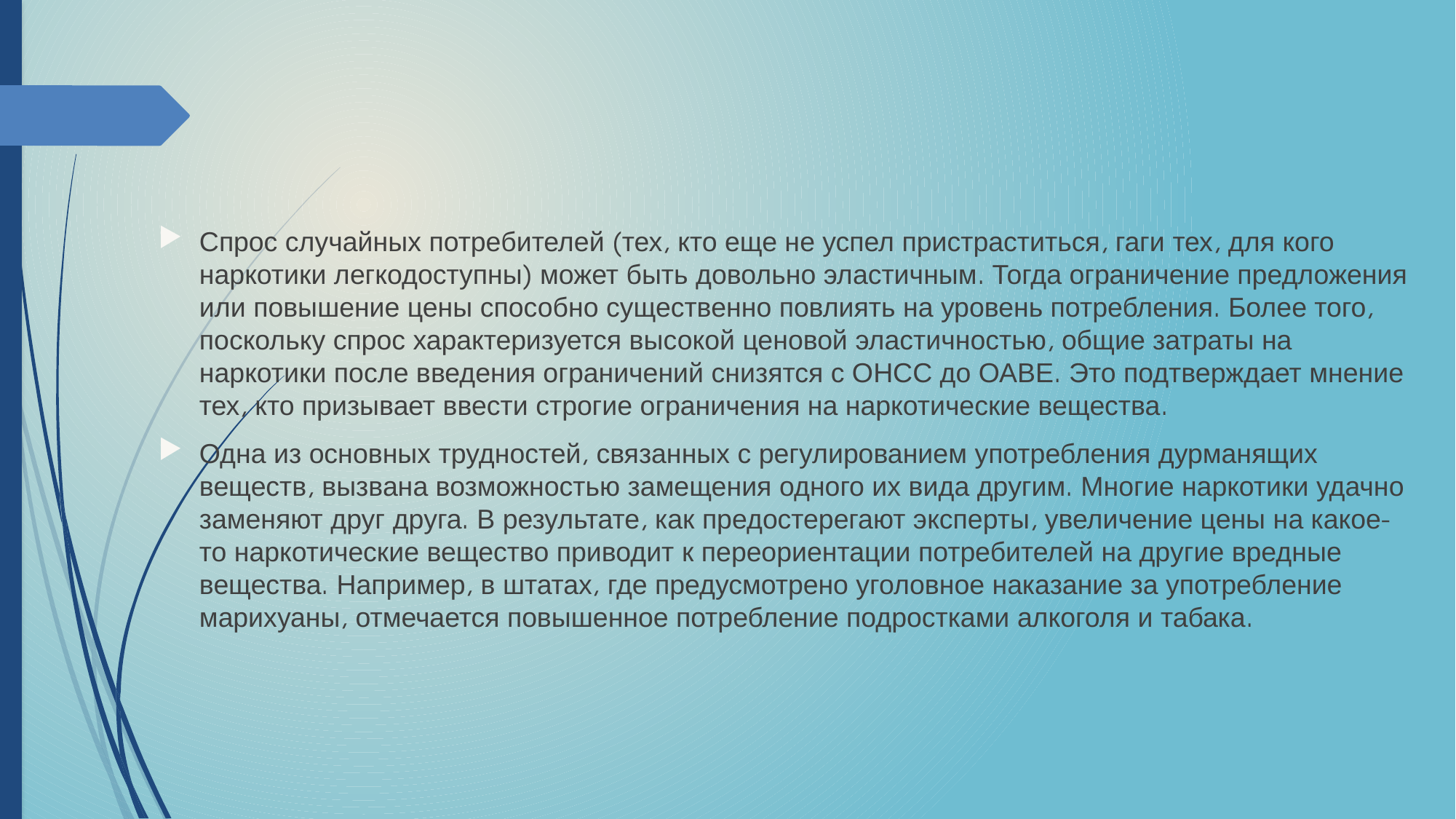

Спрос случайных потребителей (тех, кто еще не успел пристраститься, гаги тех, для кого наркотики легкодоступны) может быть довольно эластичным. Тогда ограничение предложения или повышение цены способно существенно повлиять на уровень потребления. Более того, поскольку спрос характеризуется высокой ценовой эластичностью, общие затраты на наркотики после введения ограничений снизятся с ОНСС до ОАВЕ. Это подтверждает мнение тех, кто призывает ввести строгие ограничения на наркотические вещества.
Одна из основных трудностей, связанных с регулированием употребления дурманящих веществ, вызвана возможностью замещения одного их вида другим. Многие наркотики удачно заменяют друг друга. В результате, как предостерегают эксперты, увеличение цены на какое-то наркотические вещество приводит к переориентации потребителей на другие вредные вещества. Например, в штатах, где предусмотрено уголовное наказание за употребление марихуаны, отмечается повышенное потребление подростками алкоголя и табака.